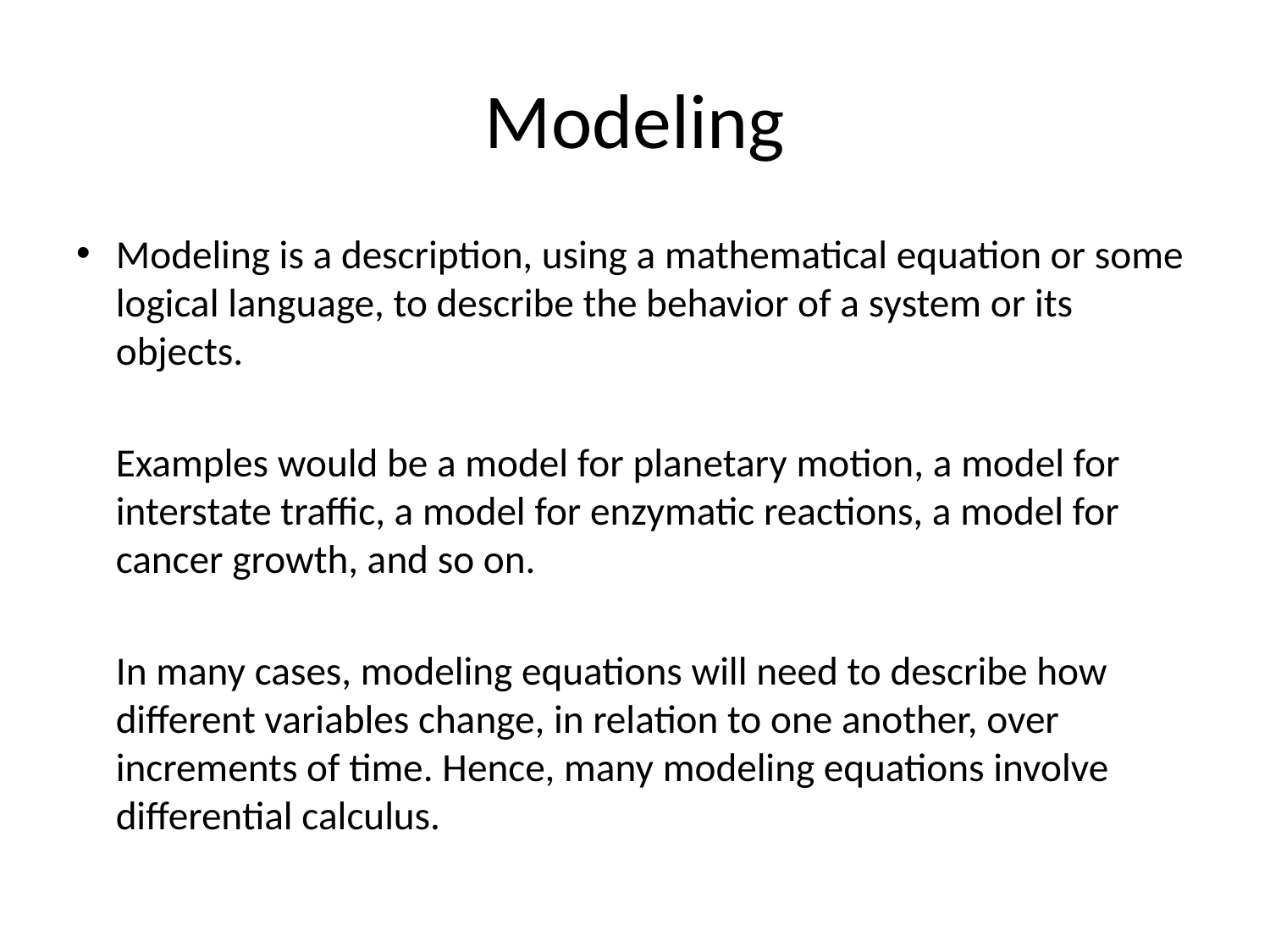

# Modeling
Modeling is a description, using a mathematical equation or some logical language, to describe the behavior of a system or its objects.

	Examples would be a model for planetary motion, a model for interstate traffic, a model for enzymatic reactions, a model for cancer growth, and so on.

	In many cases, modeling equations will need to describe how different variables change, in relation to one another, over increments of time. Hence, many modeling equations involve differential calculus.